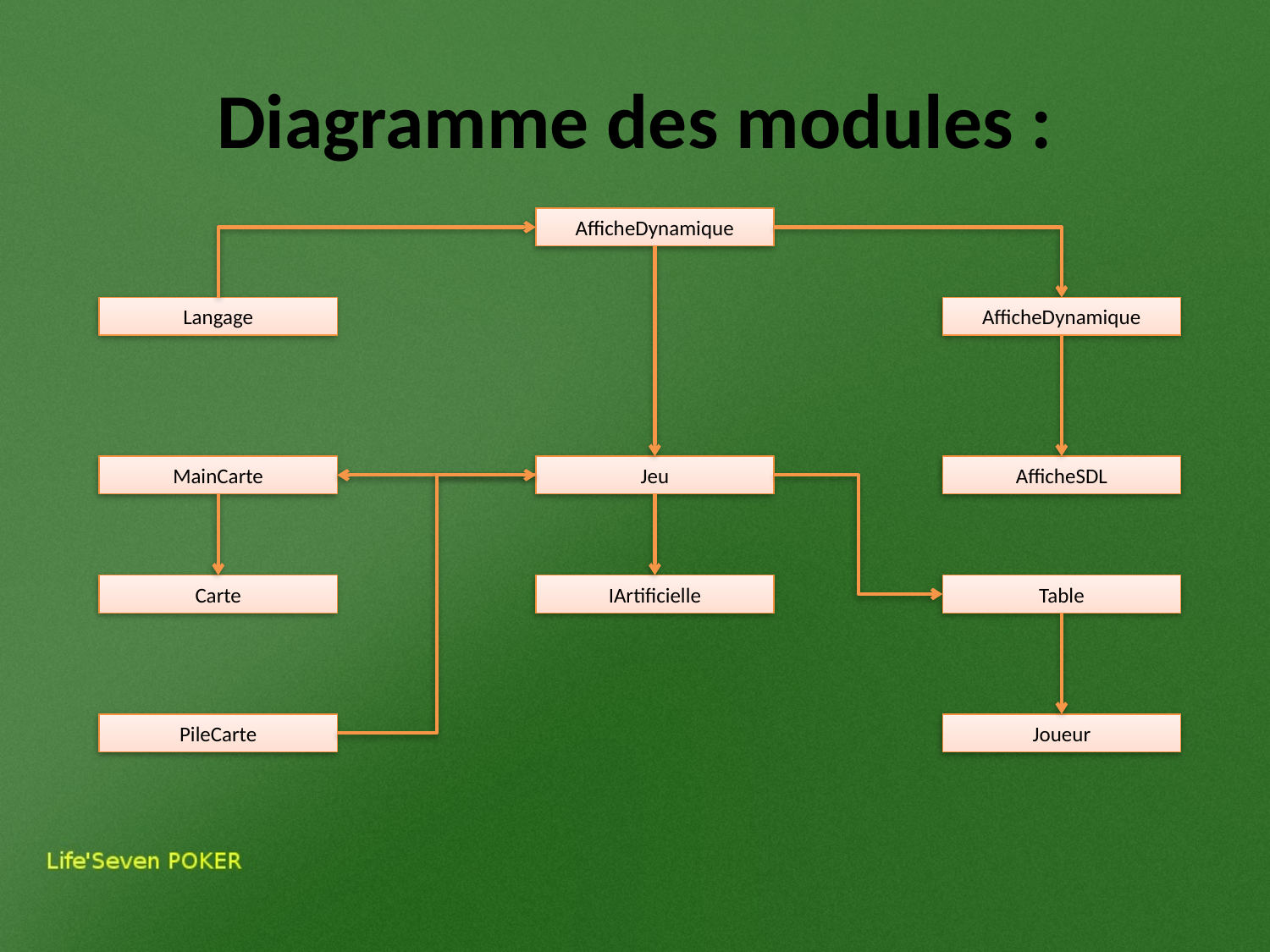

# Diagramme des modules :
AfficheDynamique
Langage
AfficheDynamique
MainCarte
Jeu
AfficheSDL
Carte
IArtificielle
Table
PileCarte
Joueur